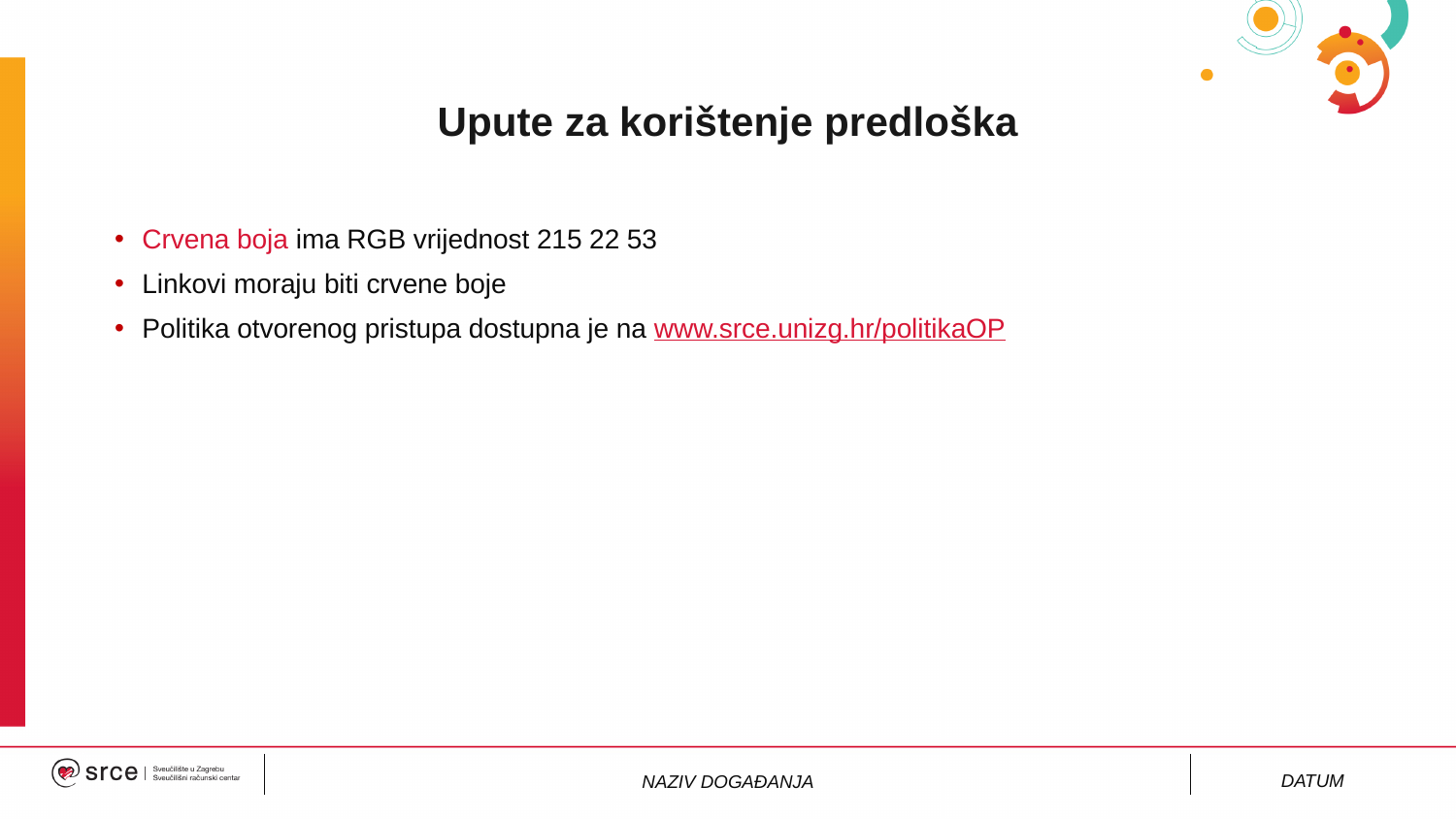

# Upute za korištenje predloška
Crvena boja ima RGB vrijednost 215 22 53
Linkovi moraju biti crvene boje
Politika otvorenog pristupa dostupna je na www.srce.unizg.hr/politikaOP
DATUM
NAZIV DOGAĐANJA